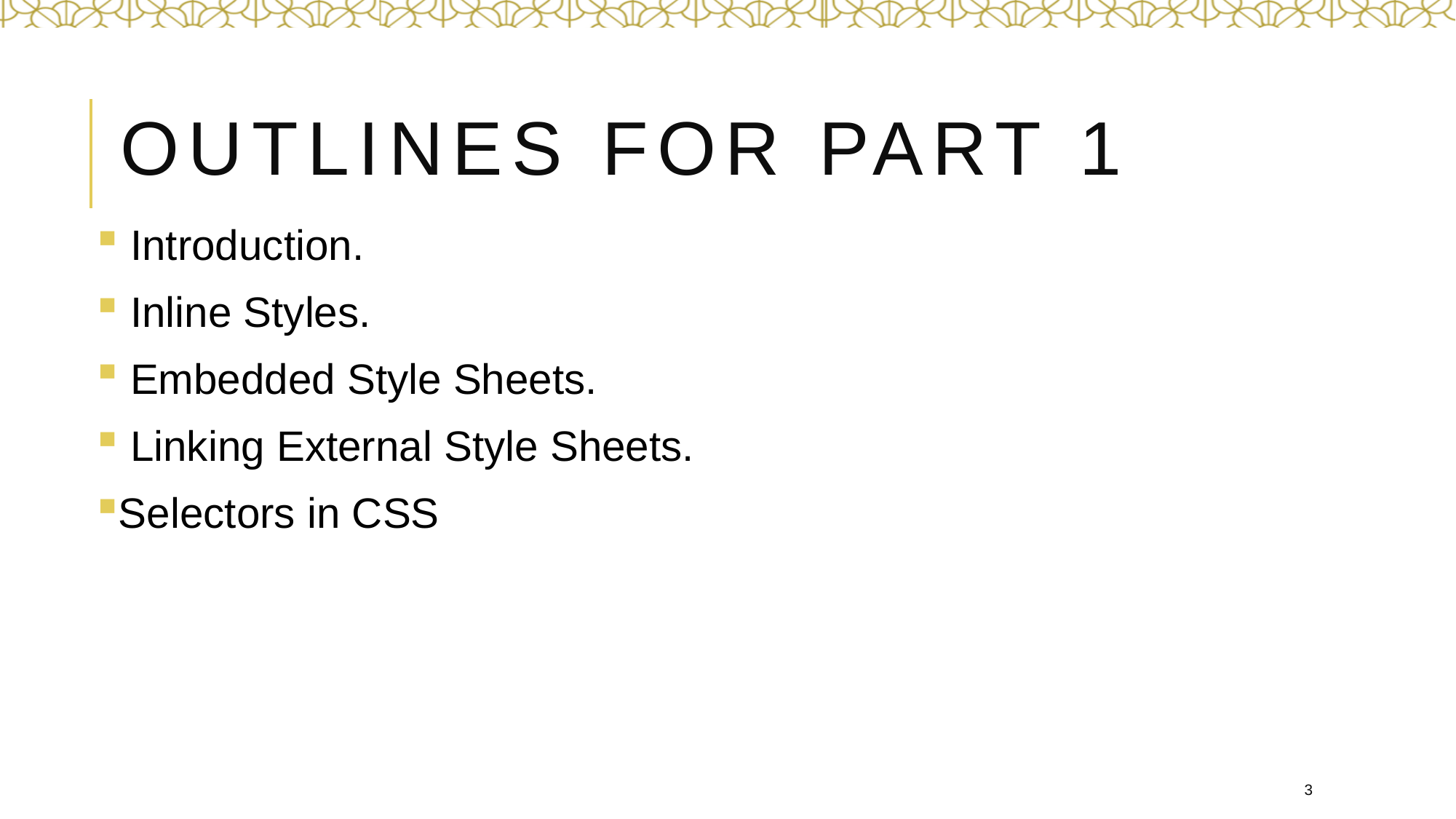

# Outlines for part 1
 Introduction.
 Inline Styles.
 Embedded Style Sheets.
 Linking External Style Sheets.
Selectors in CSS
3